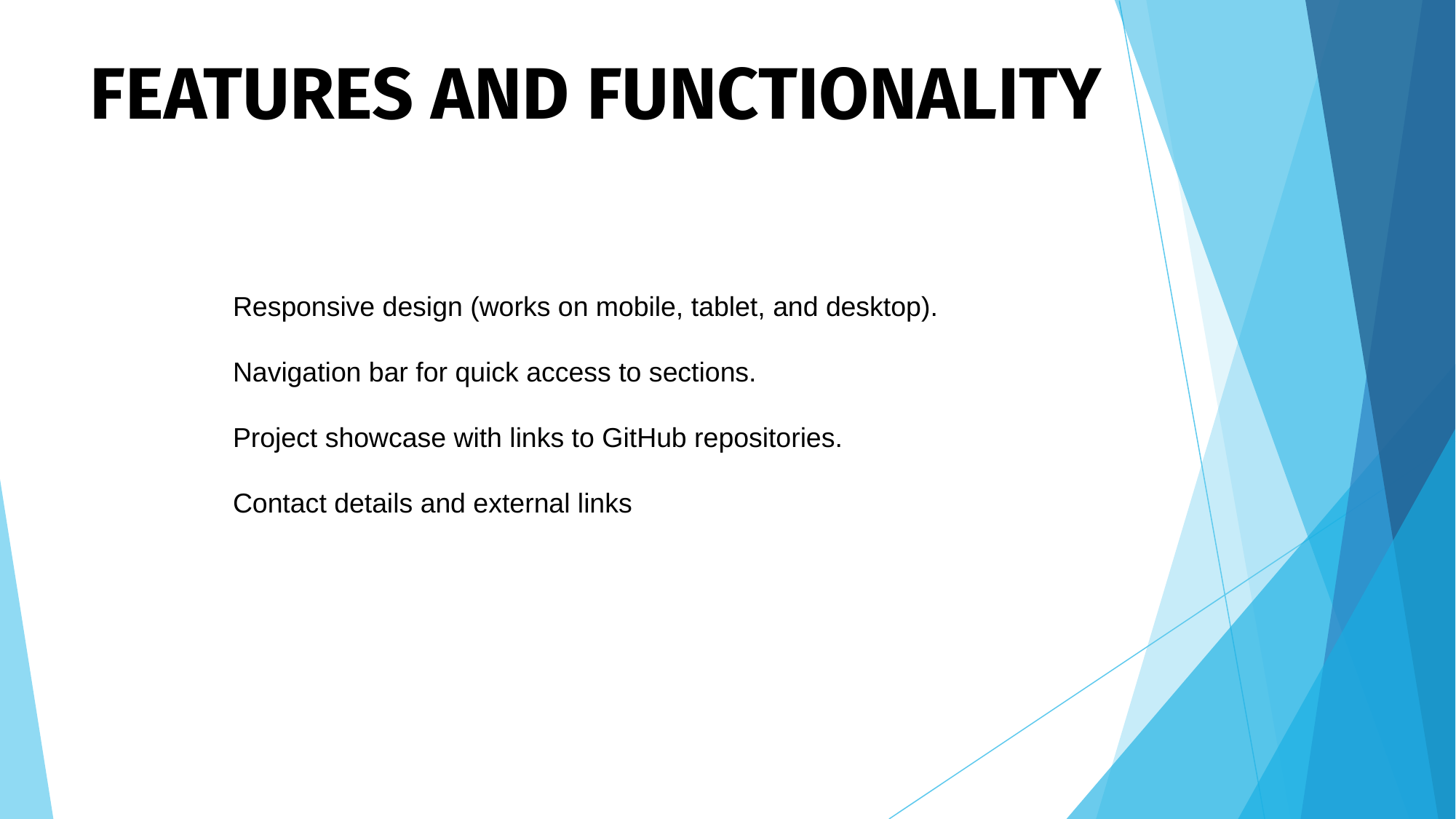

# FEATURES AND FUNCTIONALITY
Responsive design (works on mobile, tablet, and desktop).

Navigation bar for quick access to sections.

Project showcase with links to GitHub repositories.

Contact details and external links